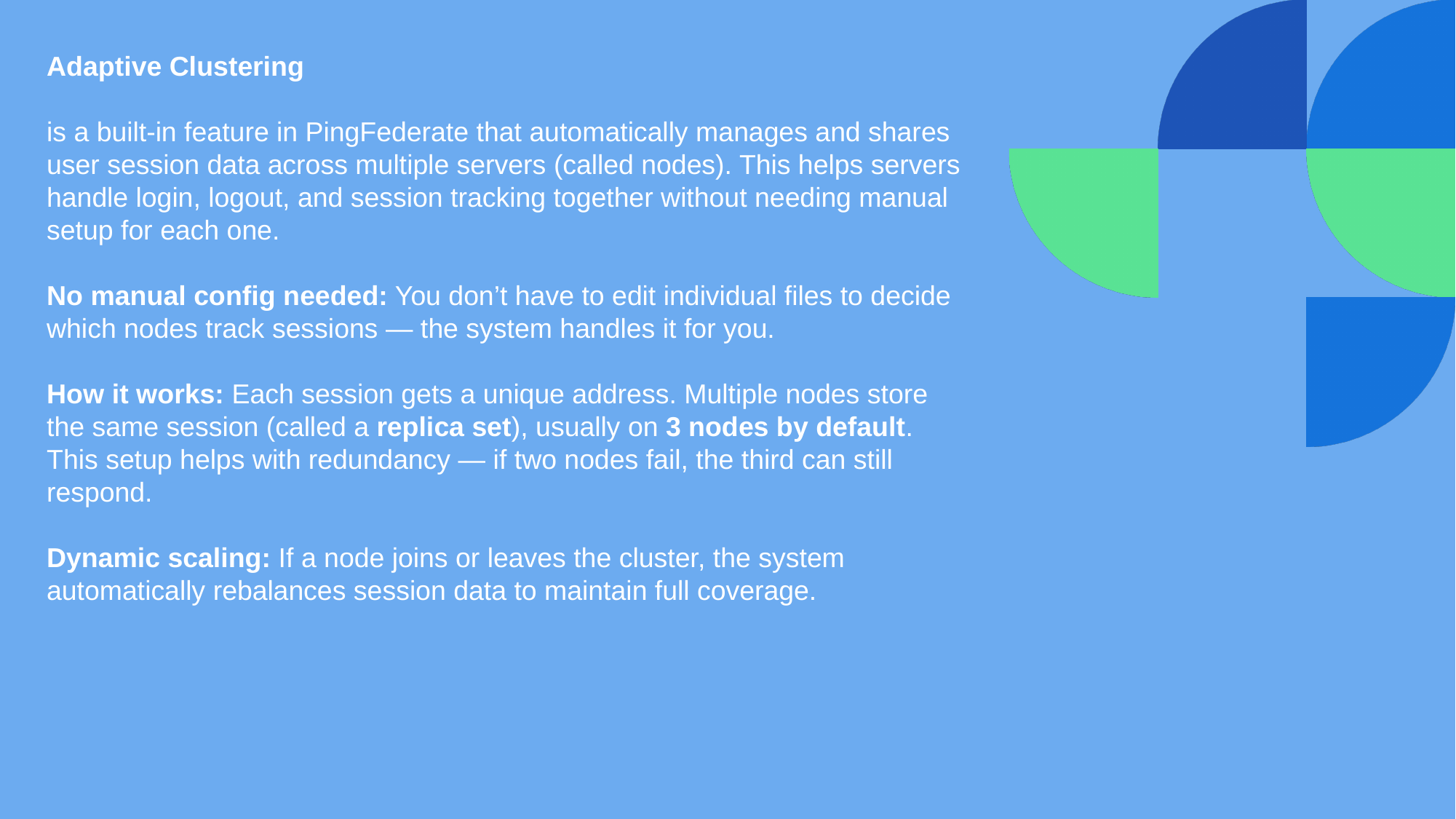

Adaptive Clustering

is a built-in feature in PingFederate that automatically manages and shares user session data across multiple servers (called nodes). This helps servers handle login, logout, and session tracking together without needing manual setup for each one.

No manual config needed: You don’t have to edit individual files to decide which nodes track sessions — the system handles it for you.

How it works: Each session gets a unique address. Multiple nodes store the same session (called a replica set), usually on 3 nodes by default. This setup helps with redundancy — if two nodes fail, the third can still respond.

Dynamic scaling: If a node joins or leaves the cluster, the system automatically rebalances session data to maintain full coverage.